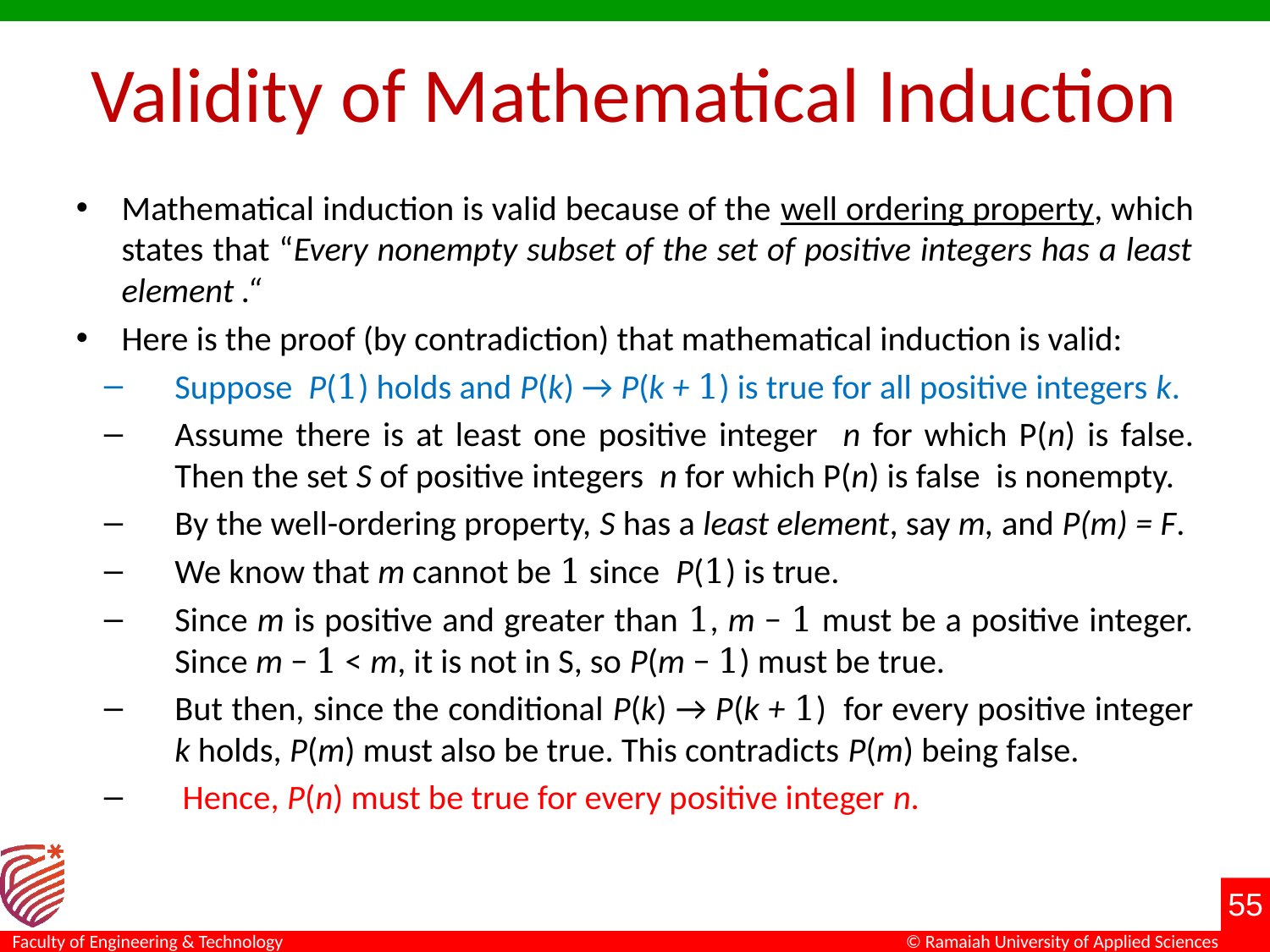

# Validity of Mathematical Induction
Mathematical induction is valid because of the well ordering property, which states that “Every nonempty subset of the set of positive integers has a least element .“
Here is the proof (by contradiction) that mathematical induction is valid:
Suppose  P(1) holds and P(k) → P(k + 1) is true for all positive integers k.
Assume there is at least one positive integer  n for which P(n) is false. Then the set S of positive integers  n for which P(n) is false  is nonempty.
By the well-ordering property, S has a least element, say m, and P(m) = F.
We know that m cannot be 1 since  P(1) is true.
Since m is positive and greater than 1, m − 1 must be a positive integer. Since m − 1 < m, it is not in S, so P(m − 1) must be true.
But then, since the conditional P(k) → P(k + 1)  for every positive integer k holds, P(m) must also be true. This contradicts P(m) being false.
 Hence, P(n) must be true for every positive integer n.